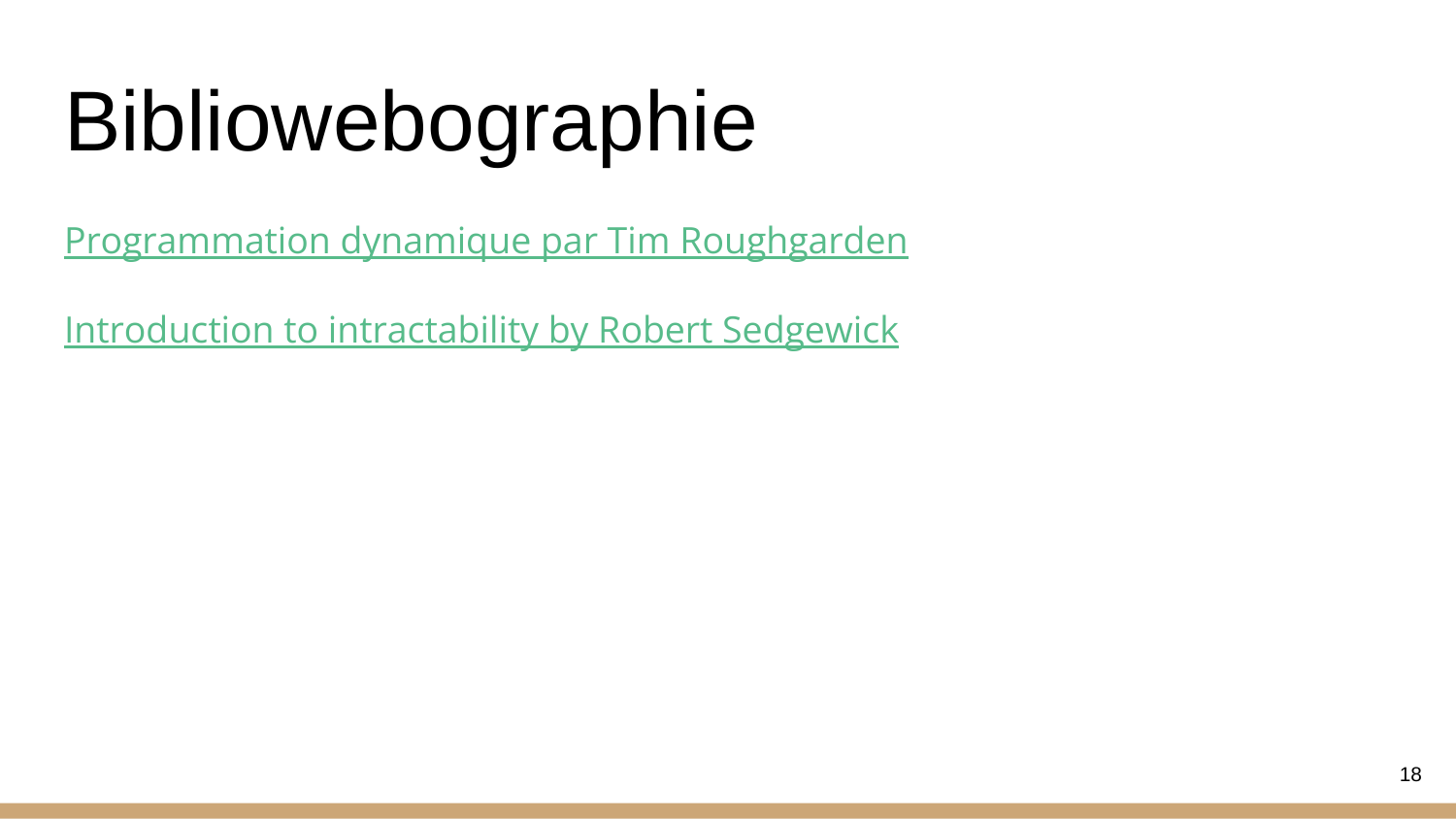

# Bibliowebographie
Programmation dynamique par Tim Roughgarden
Introduction to intractability by Robert Sedgewick

18